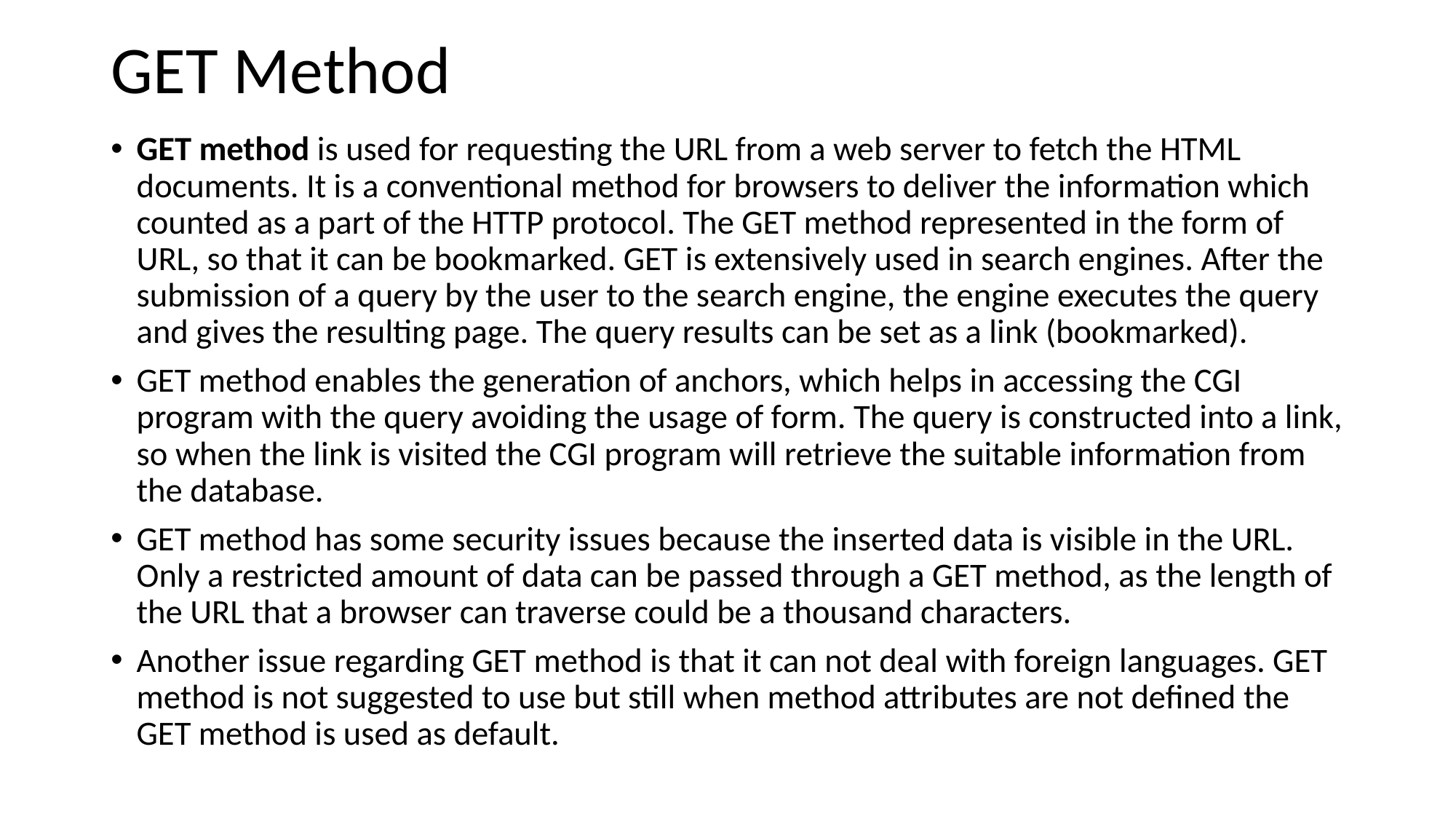

# GET Method
GET method is used for requesting the URL from a web server to fetch the HTML documents. It is a conventional method for browsers to deliver the information which counted as a part of the HTTP protocol. The GET method represented in the form of URL, so that it can be bookmarked. GET is extensively used in search engines. After the submission of a query by the user to the search engine, the engine executes the query and gives the resulting page. The query results can be set as a link (bookmarked).
GET method enables the generation of anchors, which helps in accessing the CGI program with the query avoiding the usage of form. The query is constructed into a link, so when the link is visited the CGI program will retrieve the suitable information from the database.
GET method has some security issues because the inserted data is visible in the URL. Only a restricted amount of data can be passed through a GET method, as the length of the URL that a browser can traverse could be a thousand characters.
Another issue regarding GET method is that it can not deal with foreign languages. GET method is not suggested to use but still when method attributes are not defined the GET method is used as default.